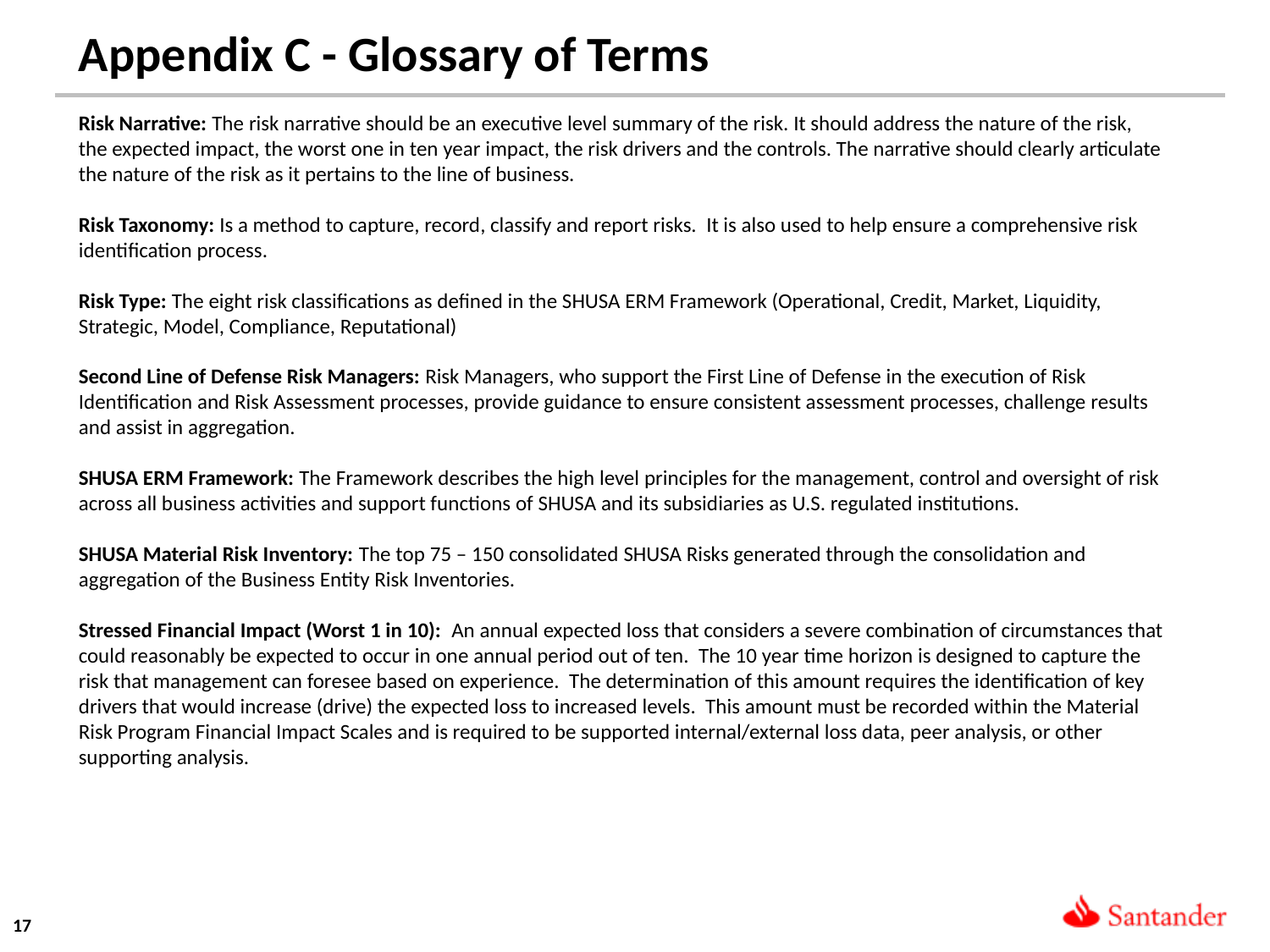

Appendix C - Glossary of Terms
Risk Narrative: The risk narrative should be an executive level summary of the risk. It should address the nature of the risk, the expected impact, the worst one in ten year impact, the risk drivers and the controls. The narrative should clearly articulate the nature of the risk as it pertains to the line of business.

Risk Taxonomy: Is a method to capture, record, classify and report risks.  It is also used to help ensure a comprehensive risk identification process.

Risk Type: The eight risk classifications as defined in the SHUSA ERM Framework (Operational, Credit, Market, Liquidity, Strategic, Model, Compliance, Reputational)

Second Line of Defense Risk Managers: Risk Managers, who support the First Line of Defense in the execution of Risk Identification and Risk Assessment processes, provide guidance to ensure consistent assessment processes, challenge results and assist in aggregation.

SHUSA ERM Framework: The Framework describes the high level principles for the management, control and oversight of risk across all business activities and support functions of SHUSA and its subsidiaries as U.S. regulated institutions.

SHUSA Material Risk Inventory: The top 75 – 150 consolidated SHUSA Risks generated through the consolidation and aggregation of the Business Entity Risk Inventories.

Stressed Financial Impact (Worst 1 in 10):  An annual expected loss that considers a severe combination of circumstances that could reasonably be expected to occur in one annual period out of ten.  The 10 year time horizon is designed to capture the risk that management can foresee based on experience.  The determination of this amount requires the identification of key drivers that would increase (drive) the expected loss to increased levels.  This amount must be recorded within the Material Risk Program Financial Impact Scales and is required to be supported internal/external loss data, peer analysis, or other supporting analysis.